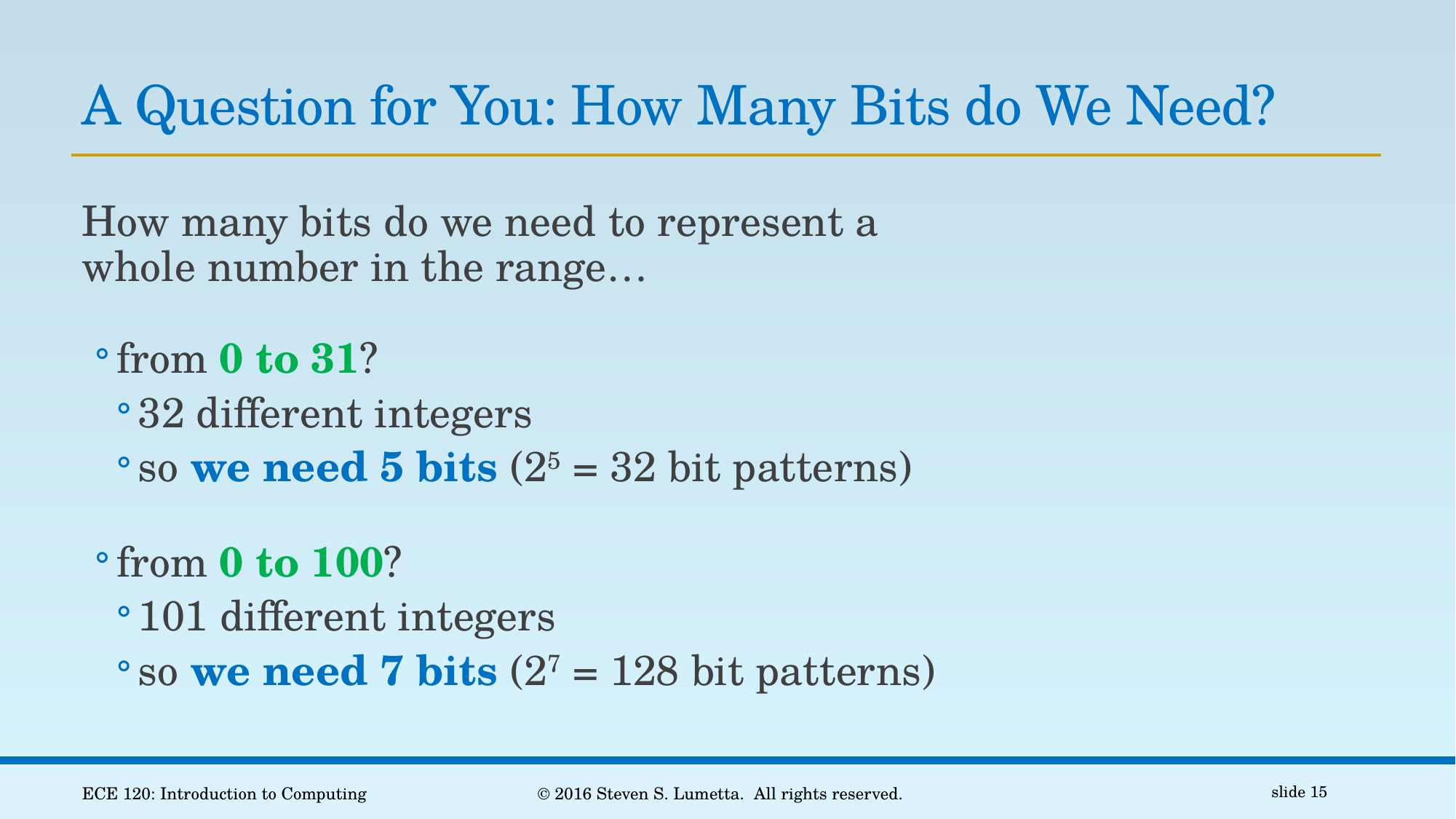

# A Question for You: How Many Bits do We Need?
How many bits do we need to represent a whole number in the range…

from 0 to 31?
32 different integers
so we need 5 bits (25 = 32 bit patterns)

from 0 to 100?
101 different integers
so we need 7 bits (27 = 128 bit patterns)

ECE 120: Introduction to Computing
© 2016 Steven S. Lumetta.  All rights reserved.
slide 15